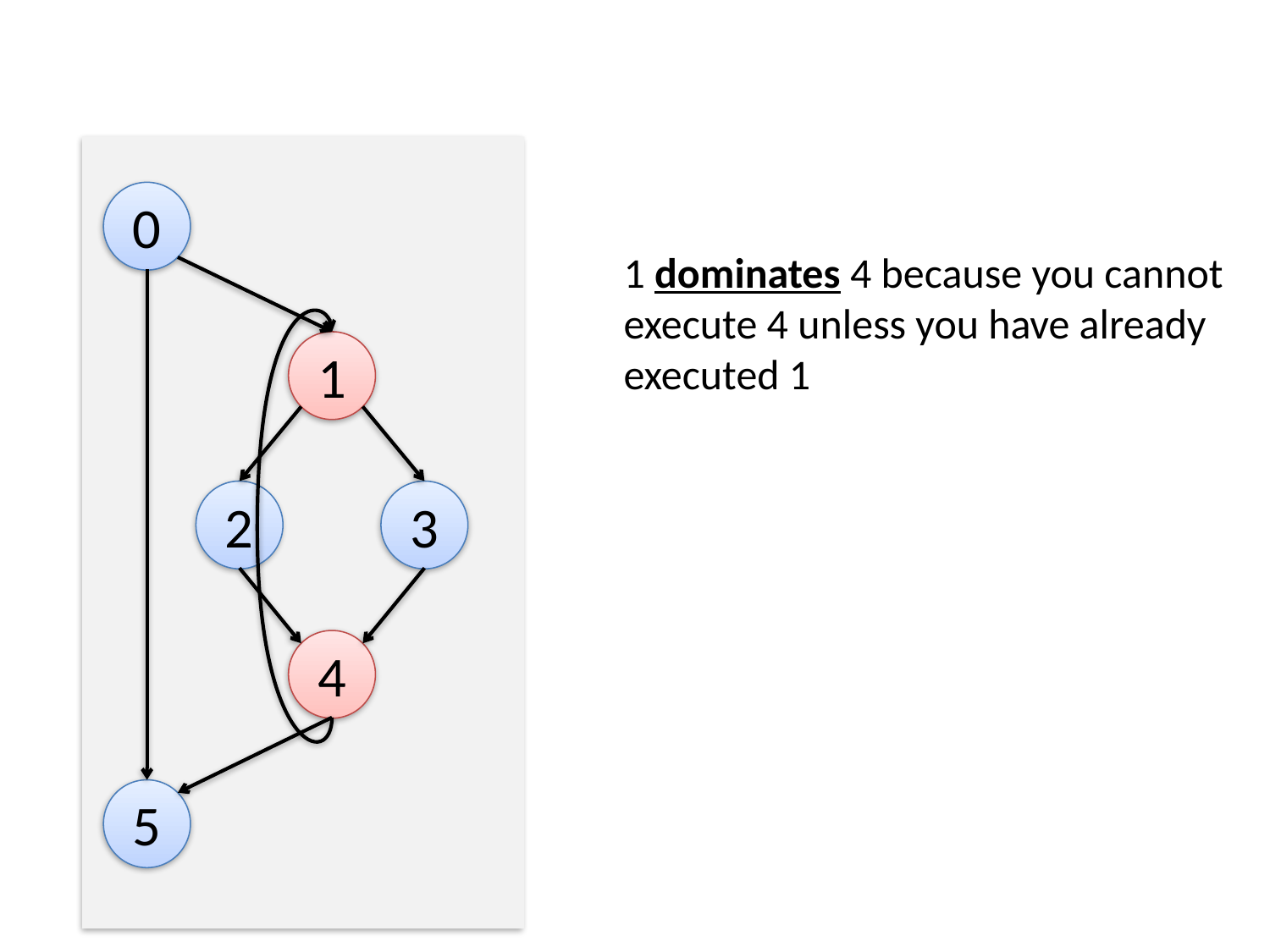

0
1 dominates 4 because you cannot
execute 4 unless you have already
executed 1
1
2
3
4
5